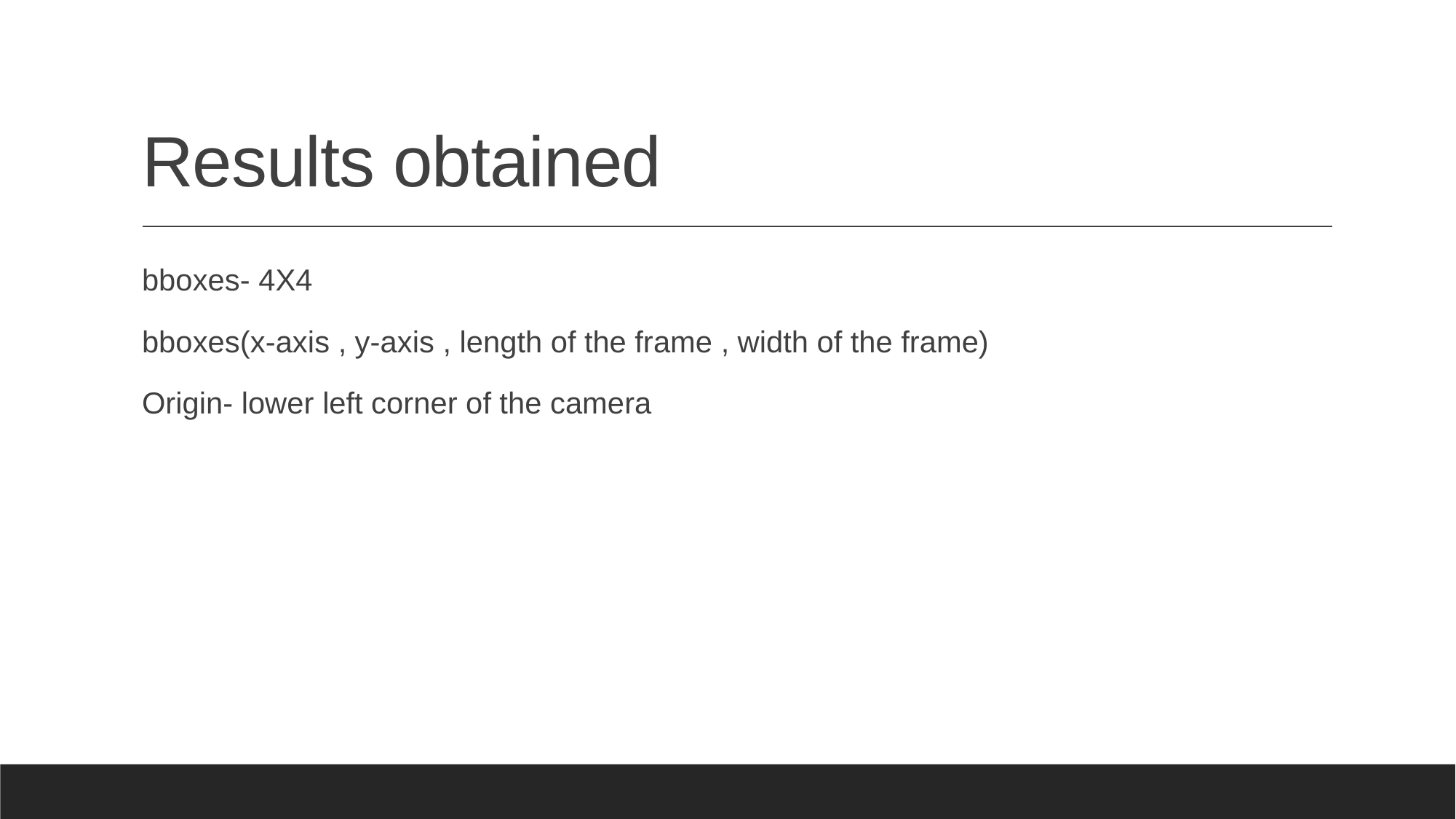

# Results obtained
bboxes- 4X4
bboxes(x-axis , y-axis , length of the frame , width of the frame)
Origin- lower left corner of the camera